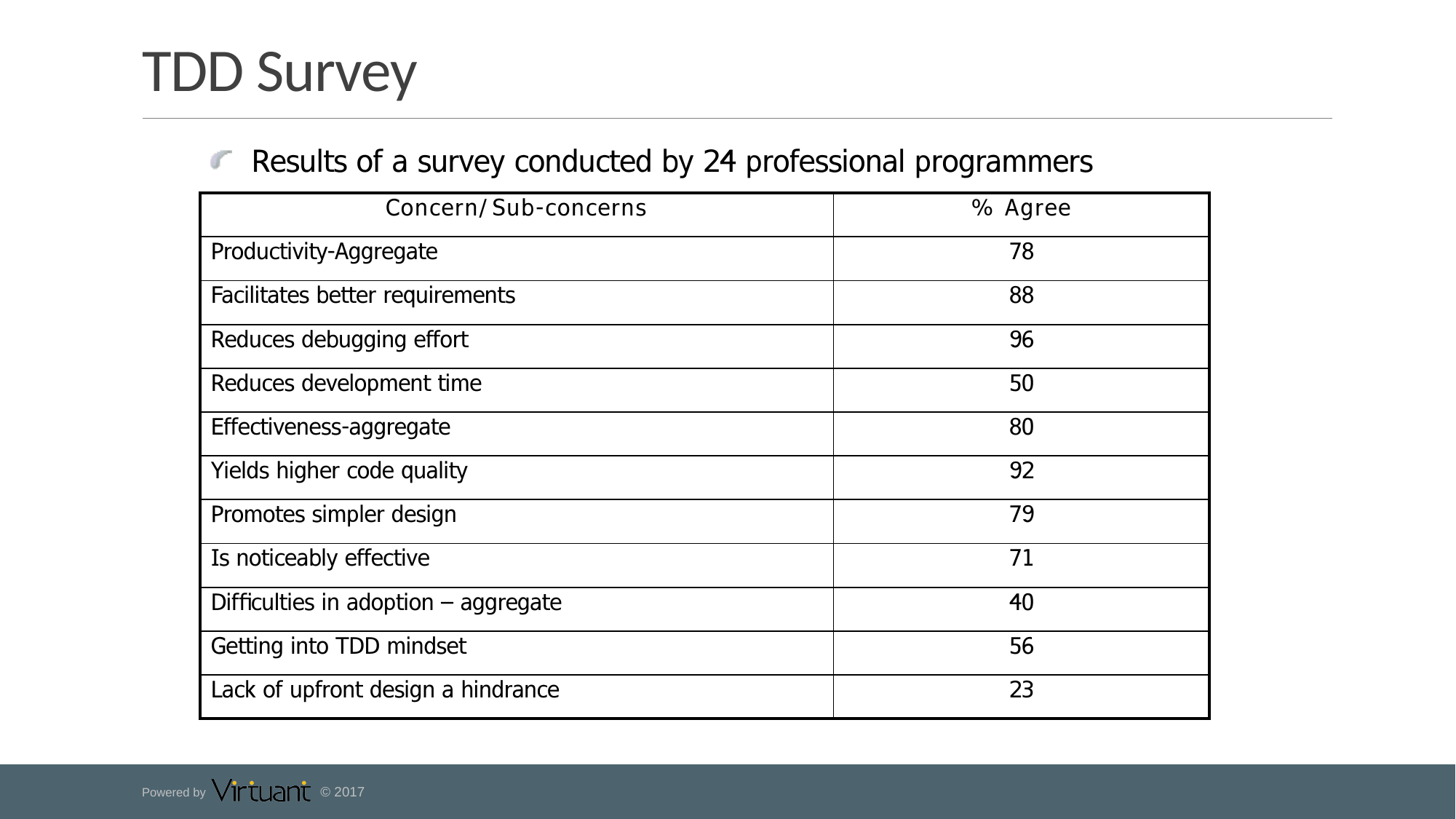

# TDD Survey
Results of a survey conducted by 24 professional programmers
| Concern/Sub-concerns | % Agree |
| --- | --- |
| Productivity-Aggregate | 78 |
| Facilitates better requirements | 88 |
| Reduces debugging effort | 96 |
| Reduces development time | 50 |
| Effectiveness-aggregate | 80 |
| Yields higher code quality | 92 |
| Promotes simpler design | 79 |
| Is noticeably effective | 71 |
| Difficulties in adoption – aggregate | 40 |
| Getting into TDD mindset | 56 |
| Lack of upfront design a hindrance | 23 |